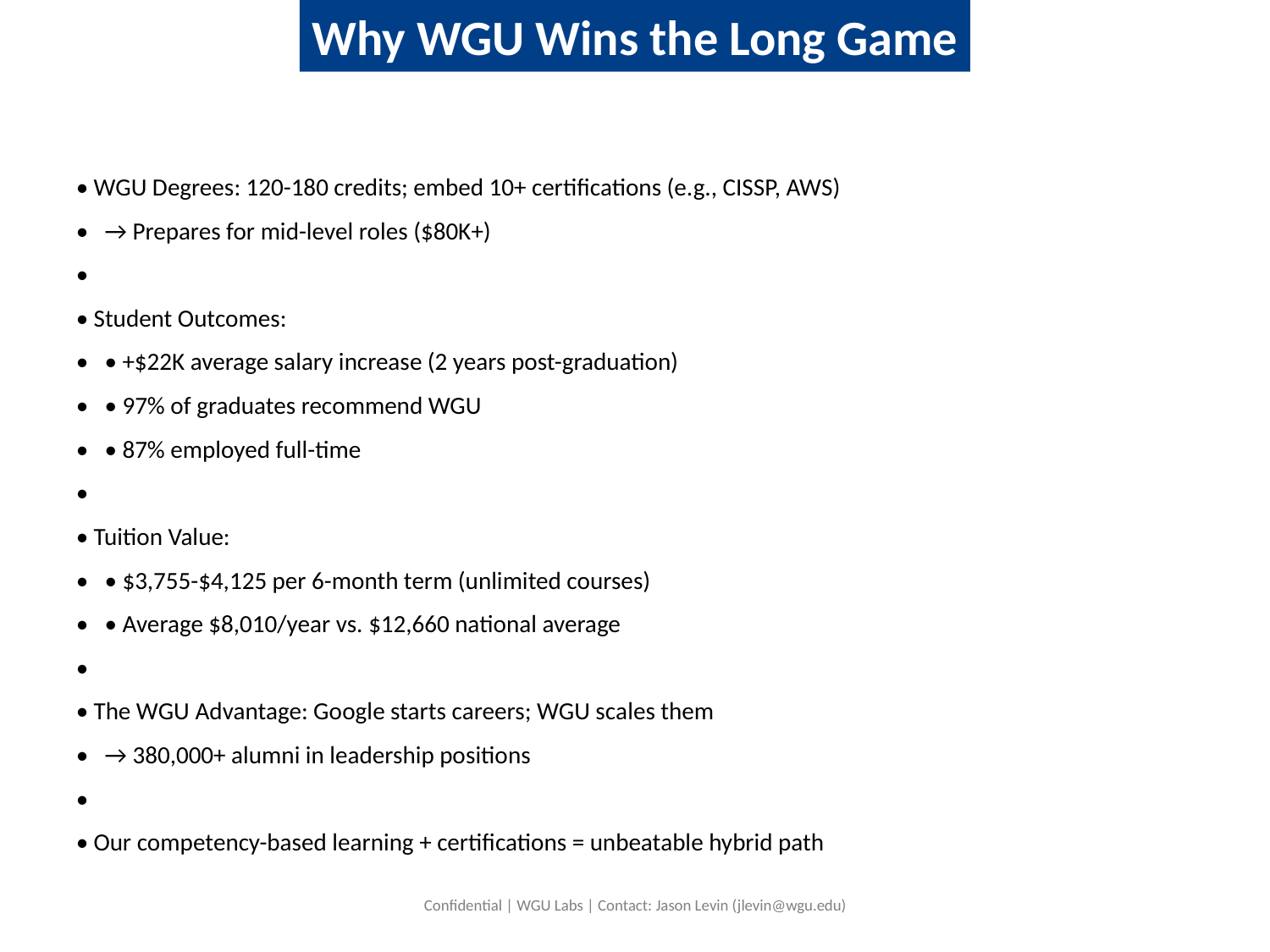

Why WGU Wins the Long Game
• WGU Degrees: 120-180 credits; embed 10+ certifications (e.g., CISSP, AWS)
•   → Prepares for mid-level roles ($80K+)
•
• Student Outcomes:
•   • +$22K average salary increase (2 years post-graduation)
•   • 97% of graduates recommend WGU
•   • 87% employed full-time
•
• Tuition Value:
•   • $3,755-$4,125 per 6-month term (unlimited courses)
•   • Average $8,010/year vs. $12,660 national average
•
• The WGU Advantage: Google starts careers; WGU scales them
•   → 380,000+ alumni in leadership positions
•
• Our competency-based learning + certifications = unbeatable hybrid path
Confidential | WGU Labs | Contact: Jason Levin (jlevin@wgu.edu)